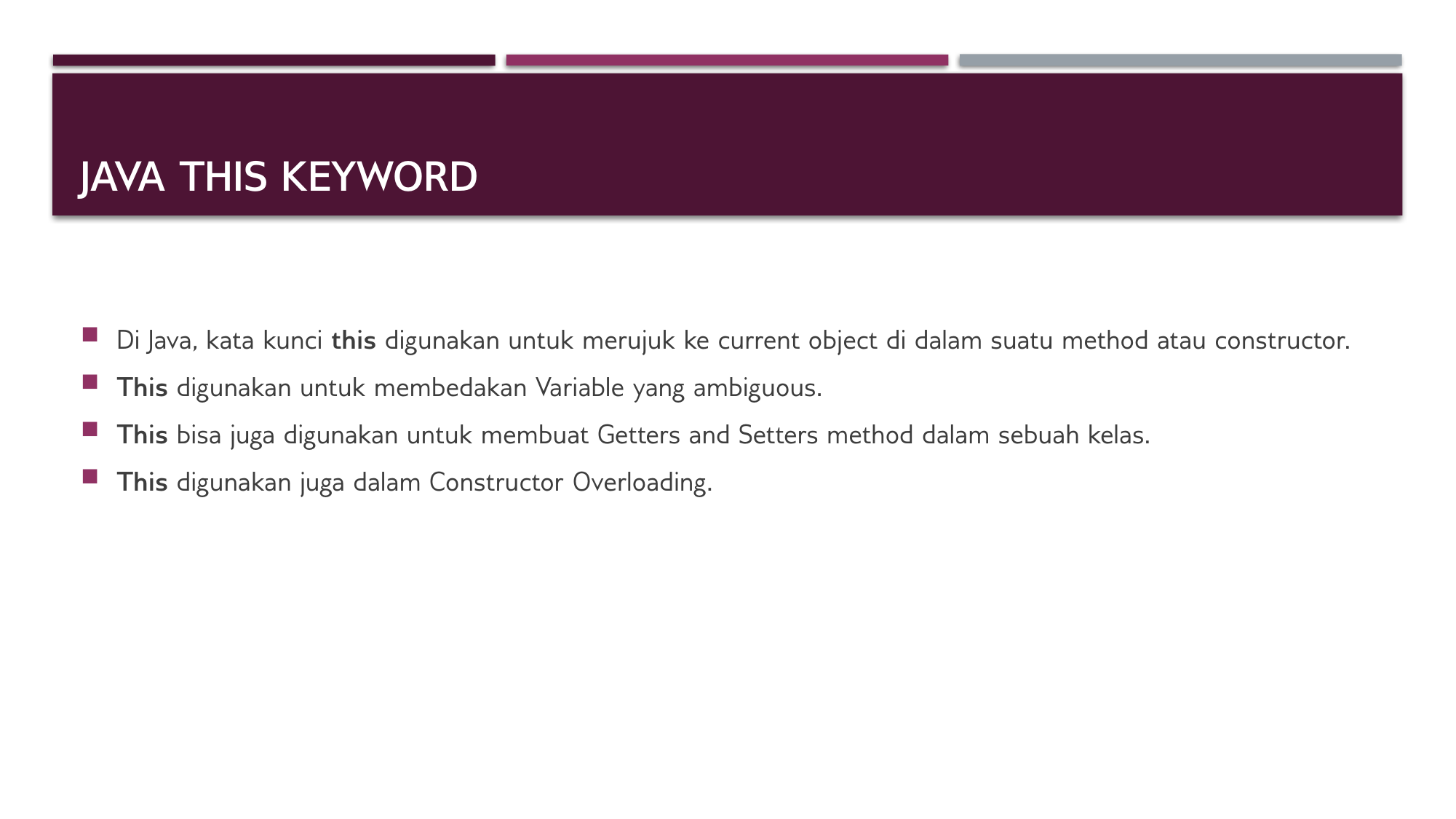

# Java this Keyword
Di Java, kata kunci this digunakan untuk merujuk ke current object di dalam suatu method atau constructor.
This digunakan untuk membedakan Variable yang ambiguous.
This bisa juga digunakan untuk membuat Getters and Setters method dalam sebuah kelas.
This digunakan juga dalam Constructor Overloading.